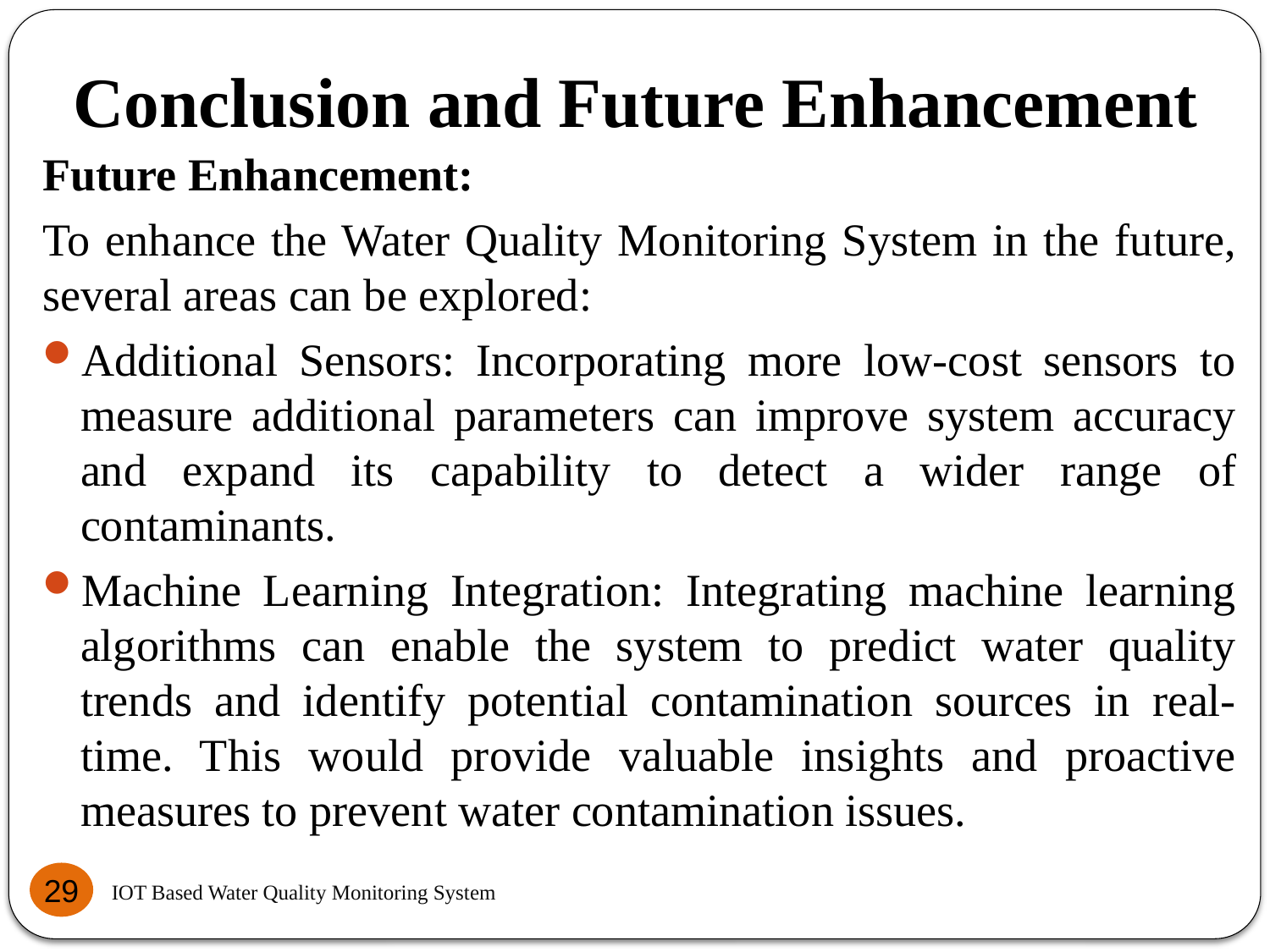

# Conclusion and Future Enhancement
Future Enhancement:
To enhance the Water Quality Monitoring System in the future, several areas can be explored:
Additional Sensors: Incorporating more low-cost sensors to measure additional parameters can improve system accuracy and expand its capability to detect a wider range of contaminants.
Machine Learning Integration: Integrating machine learning algorithms can enable the system to predict water quality trends and identify potential contamination sources in real-time. This would provide valuable insights and proactive measures to prevent water contamination issues.

29
IOT Based Water Quality Monitoring System